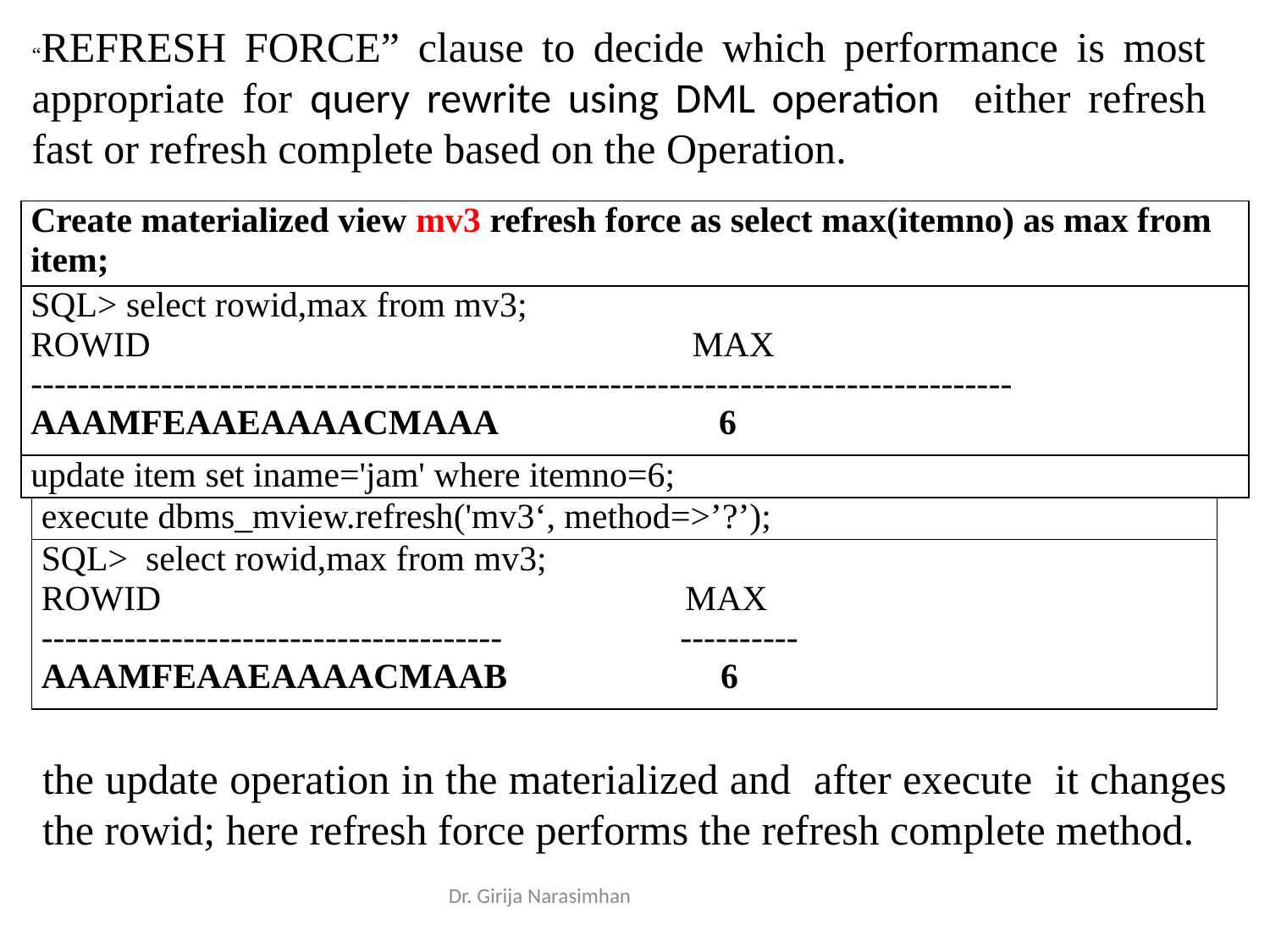

“REFRESH FORCE” clause to decide which performance is most appropriate for query rewrite using DML operation  either refresh fast or refresh complete based on the Operation.
| Create materialized view mv3 refresh force as select max(itemno) as max from item; |
| --- |
| SQL> select rowid,max from mv3; ROWID MAX -----------------------------------------------------------------------------------AAAMFEAAEAAAACMAAA 6 |
| update item set iname='jam' where itemno=6; |
| execute dbms\_mview.refresh('mv3‘, method=>’?’); |
| --- |
| SQL> select rowid,max from mv3; ROWID MAX --------------------------------------- ---------- AAAMFEAAEAAAACMAAB 6 |
the update operation in the materialized and  after execute  it changes the rowid; here refresh force performs the refresh complete method.
Dr. Girija Narasimhan